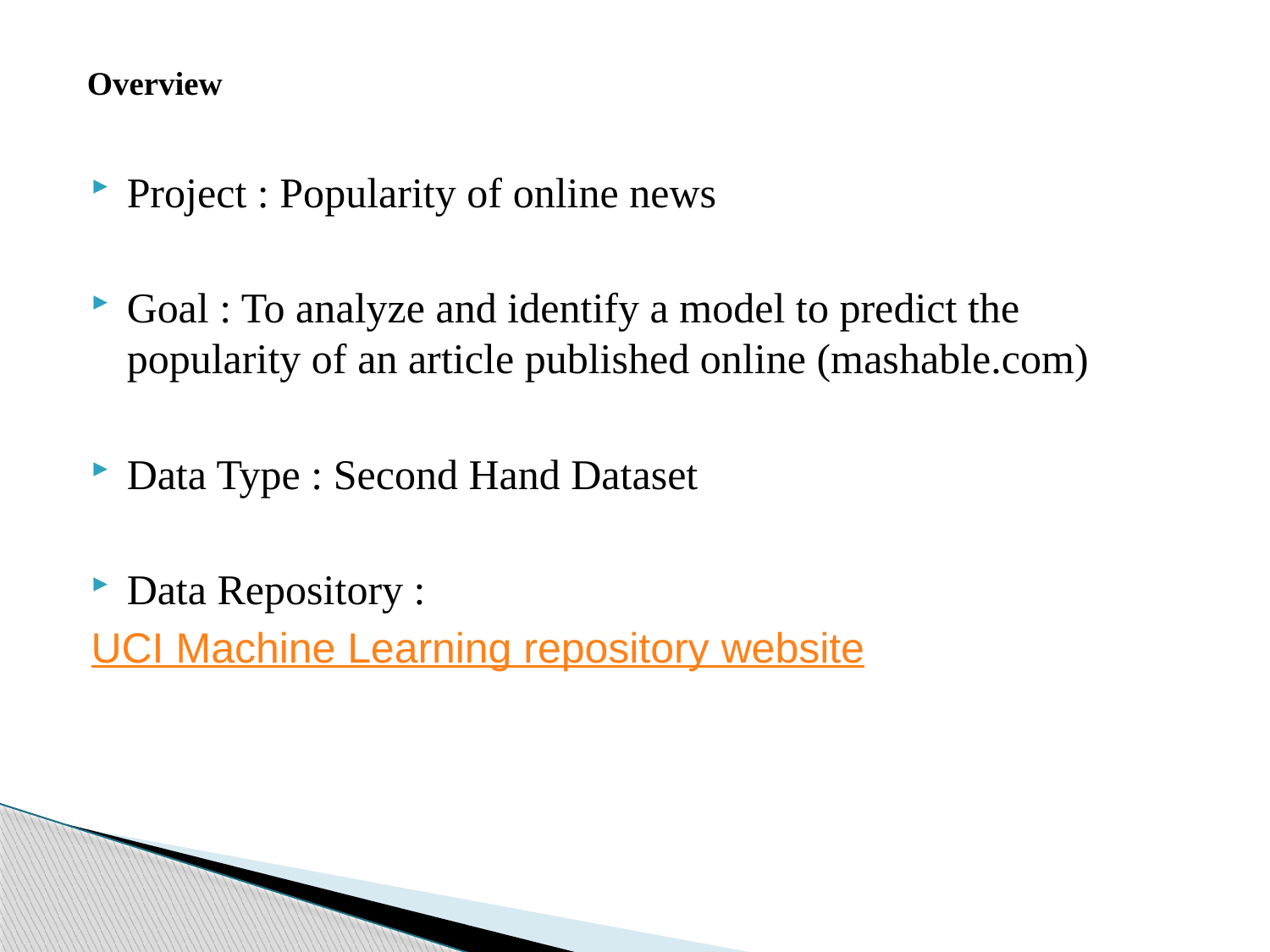

# Overview
Project : Popularity of online news

Goal : To analyze and identify a model to predict the popularity of an article published online (mashable.com)

Data Type : Second Hand Dataset

Data Repository :
UCI Machine Learning repository website